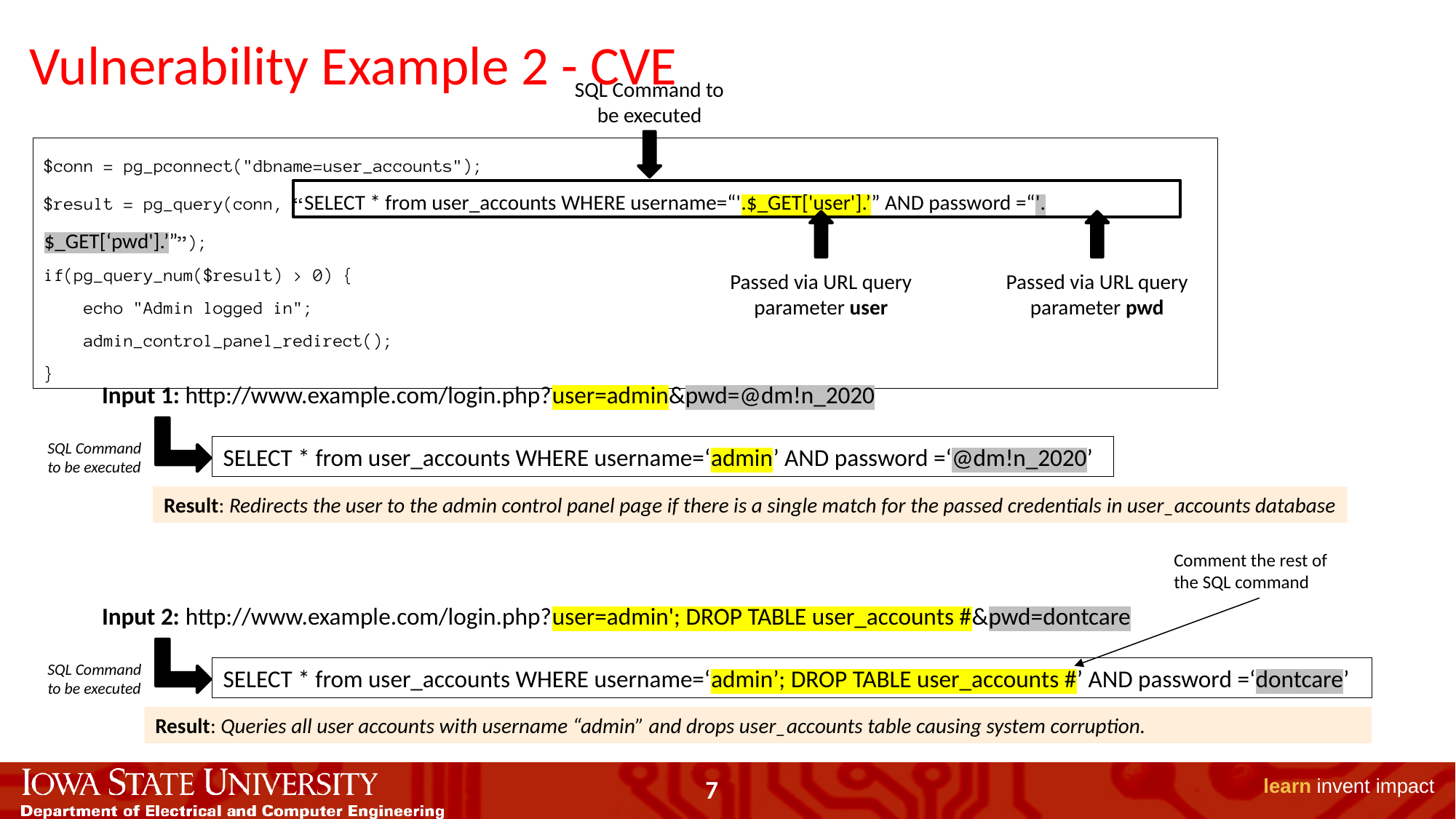

# Vulnerability Example 2 - CVE
SQL Command to be executed

$conn = pg_pconnect("dbname=user_accounts");
$result = pg_query(conn, “SELECT * from user_accounts WHERE username=“'.$_GET['user'].’” AND password =“'.$_GET[‘pwd'].’””);
if(pg_query_num($result) > 0) {
    echo "Admin logged in";
    admin_control_panel_redirect();
}

Passed via URL query parameter user
Passed via URL query parameter pwd
Input 1: http://www.example.com/login.php?user=admin&pwd=@dm!n_2020

SQL Command to be executed
SELECT * from user_accounts WHERE username=‘admin’ AND password =‘@dm!n_2020’
Result: Redirects the user to the admin control panel page if there is a single match for the passed credentials in user_accounts database
Comment the rest of the SQL command
Input 2: http://www.example.com/login.php?user=admin'; DROP TABLE user_accounts #&pwd=dontcare

SQL Command to be executed
SELECT * from user_accounts WHERE username=‘admin’; DROP TABLE user_accounts #’ AND password =‘dontcare’
Result: Queries all user accounts with username “admin” and drops user_accounts table causing system corruption.
7